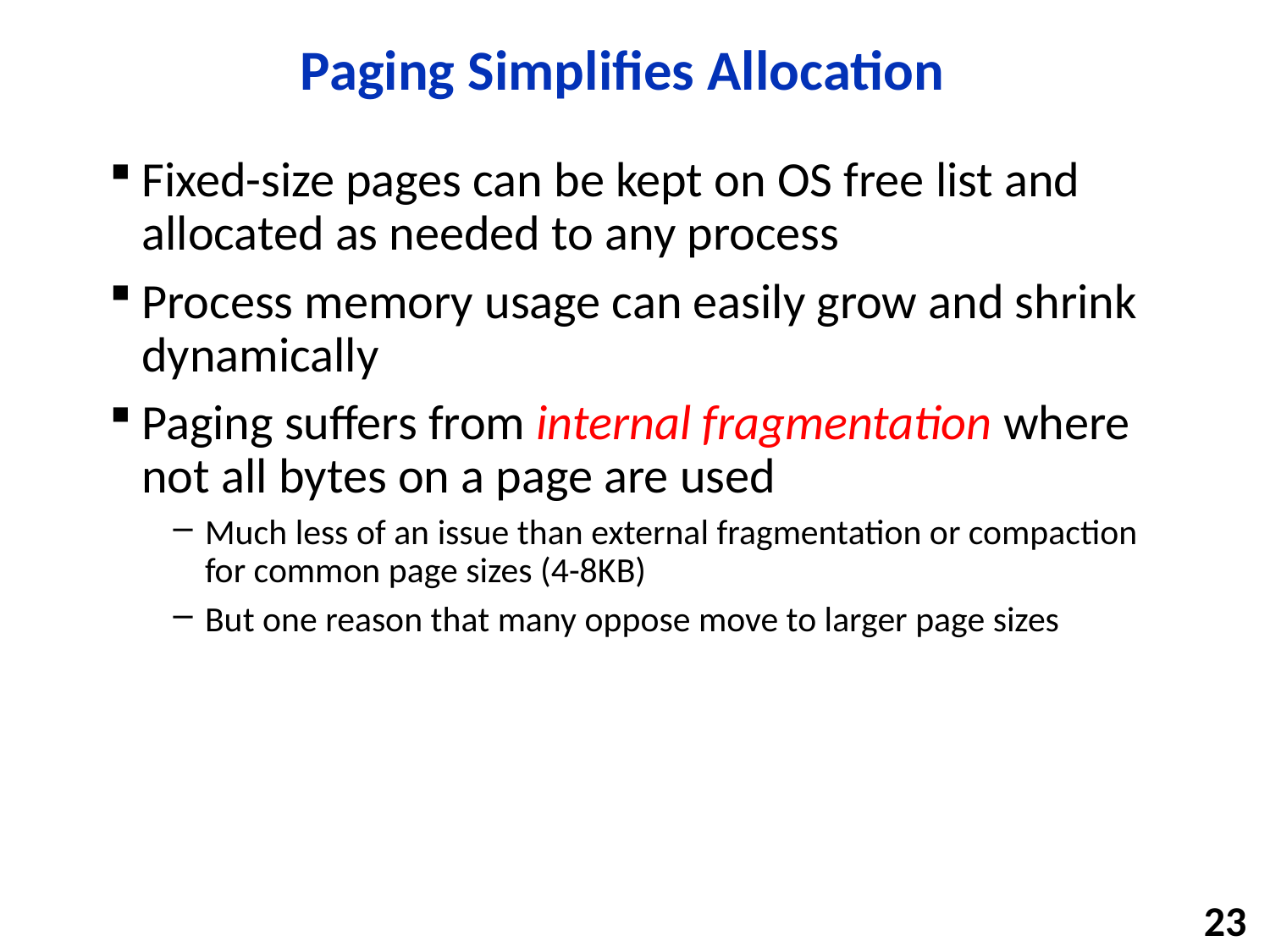

# Paging Simplifies Allocation
Fixed-size pages can be kept on OS free list and allocated as needed to any process
Process memory usage can easily grow and shrink dynamically
Paging suffers from internal fragmentation where not all bytes on a page are used
Much less of an issue than external fragmentation or compaction for common page sizes (4-8KB)
But one reason that many oppose move to larger page sizes

23